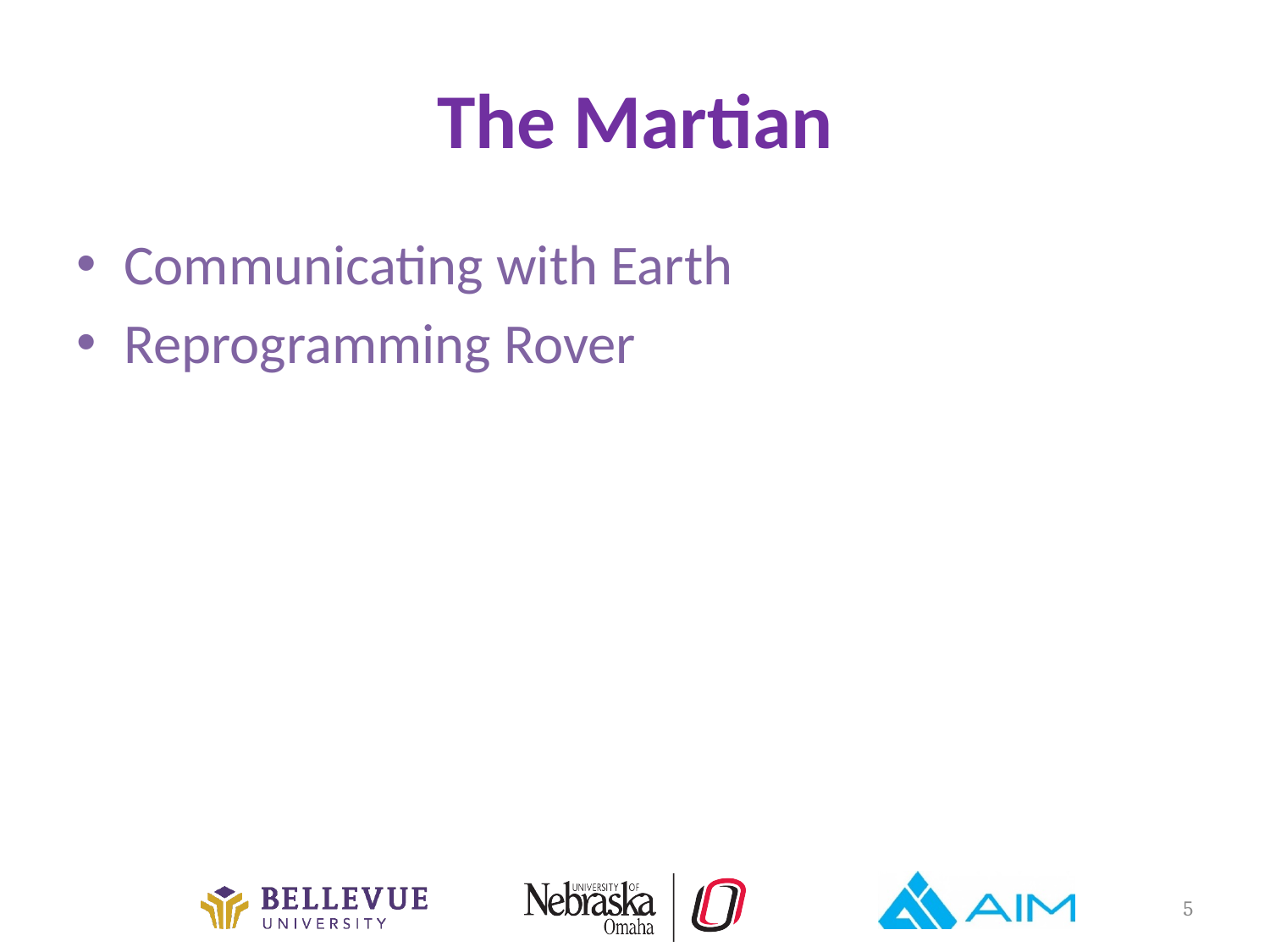

# The Martian
Communicating with Earth
Reprogramming Rover
5